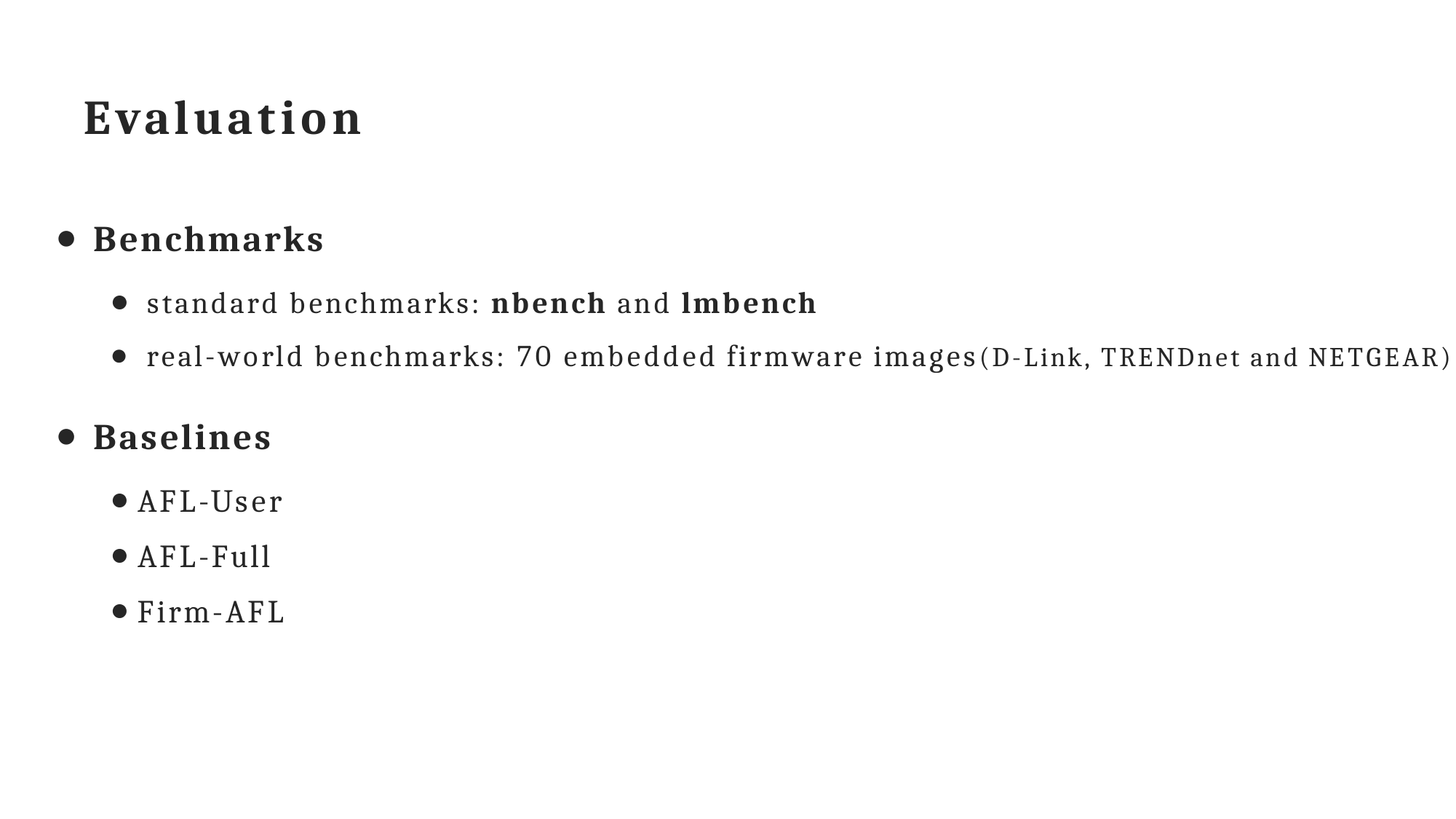

# Evaluation
 Benchmarks
 standard benchmarks: nbench and lmbench
 real-world benchmarks: 70 embedded firmware images(D-Link, TRENDnet and NETGEAR)
 Baselines
AFL-User
AFL-Full
Firm-AFL